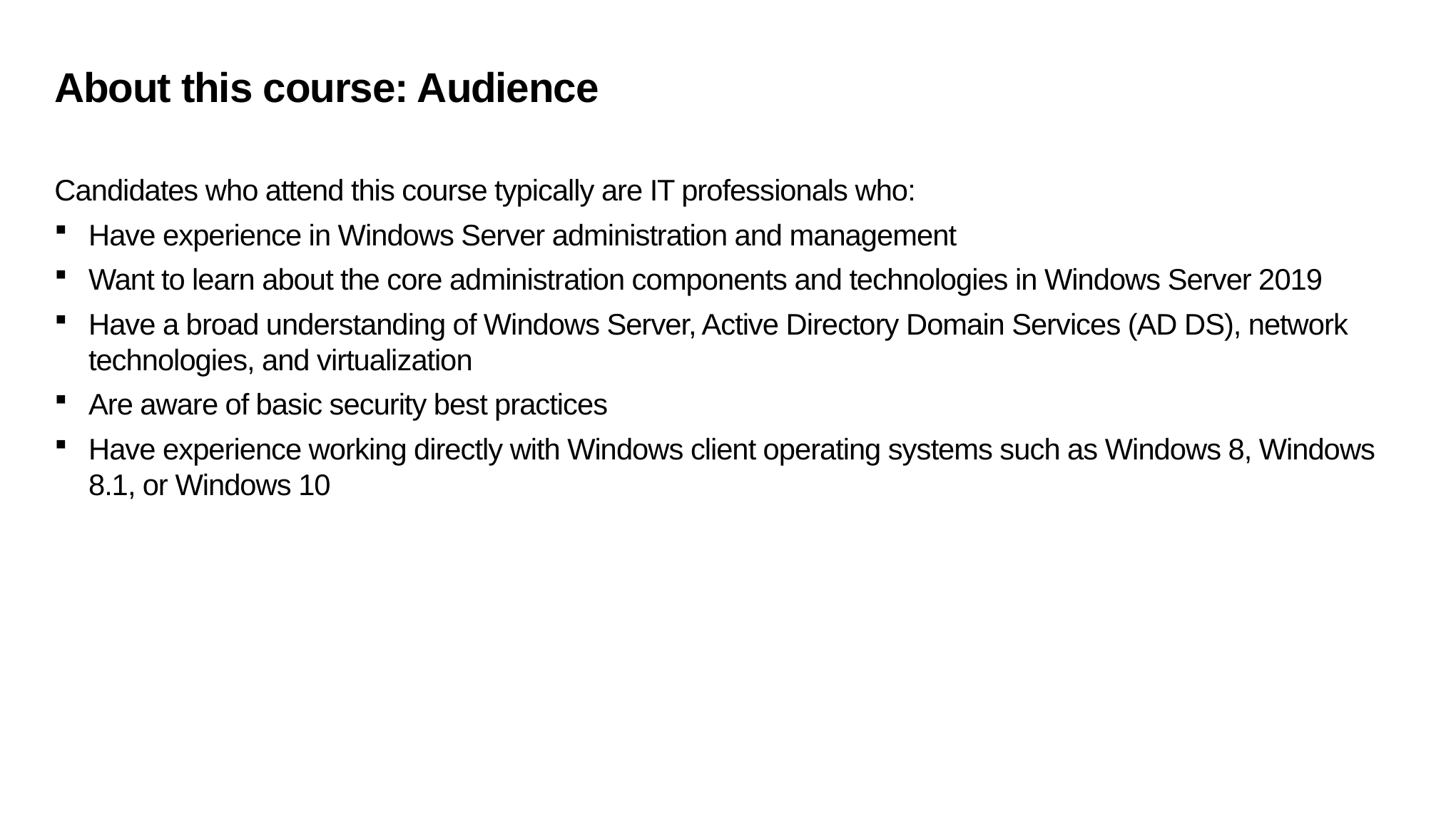

# About this course: Audience
Candidates who attend this course typically are IT professionals who:
Have experience in Windows Server administration and management
Want to learn about the core administration components and technologies in Windows Server 2019
Have a broad understanding of Windows Server, Active Directory Domain Services (AD DS), network technologies, and virtualization
Are aware of basic security best practices
Have experience working directly with Windows client operating systems such as Windows 8, Windows 8.1, or Windows 10